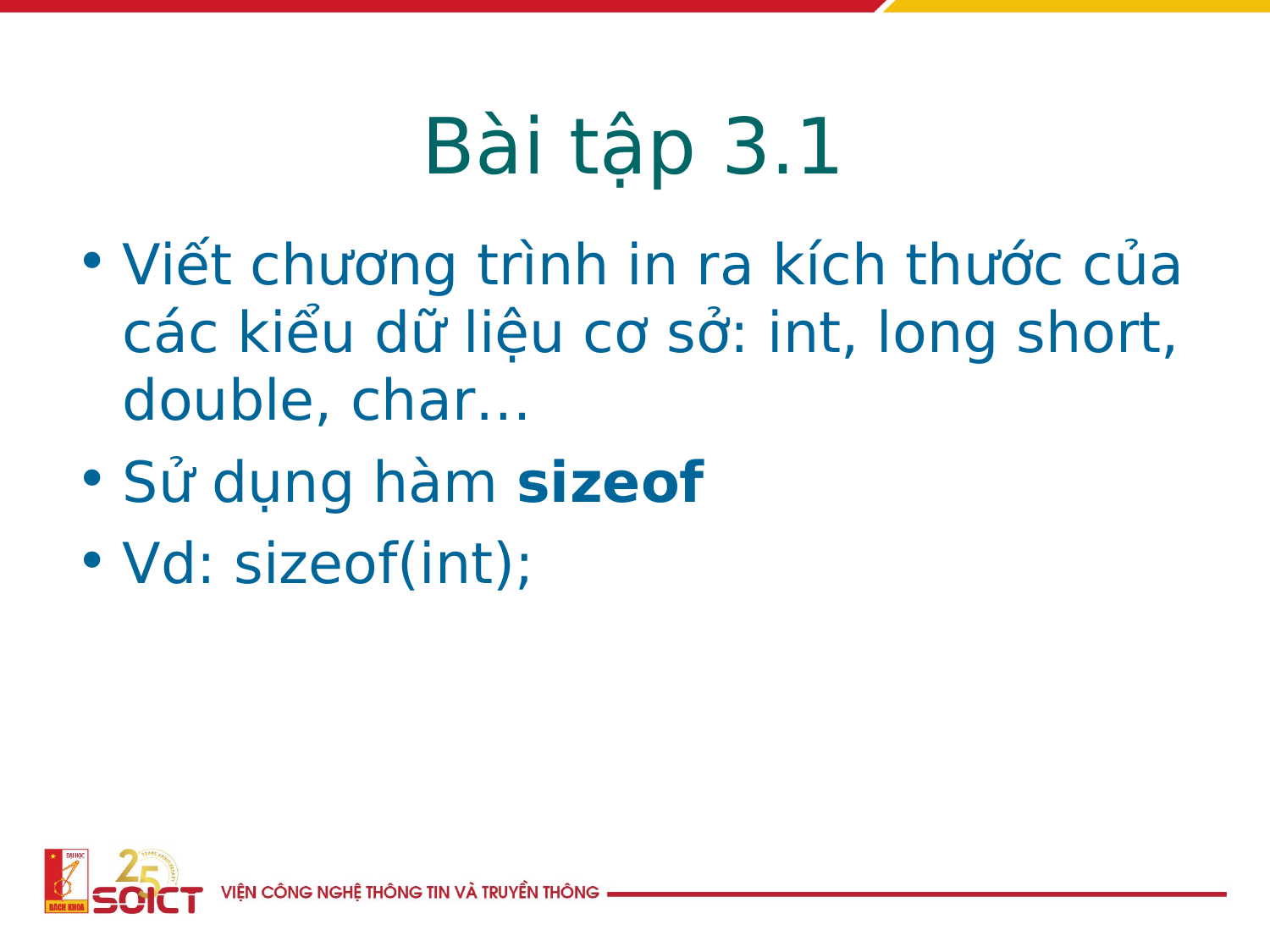

Bài tập 3.1
Viết chương trình in ra kích thước của các kiểu dữ liệu cơ sở: int, long short, double, char…
Sử dụng hàm sizeof
Vd: sizeof(int);